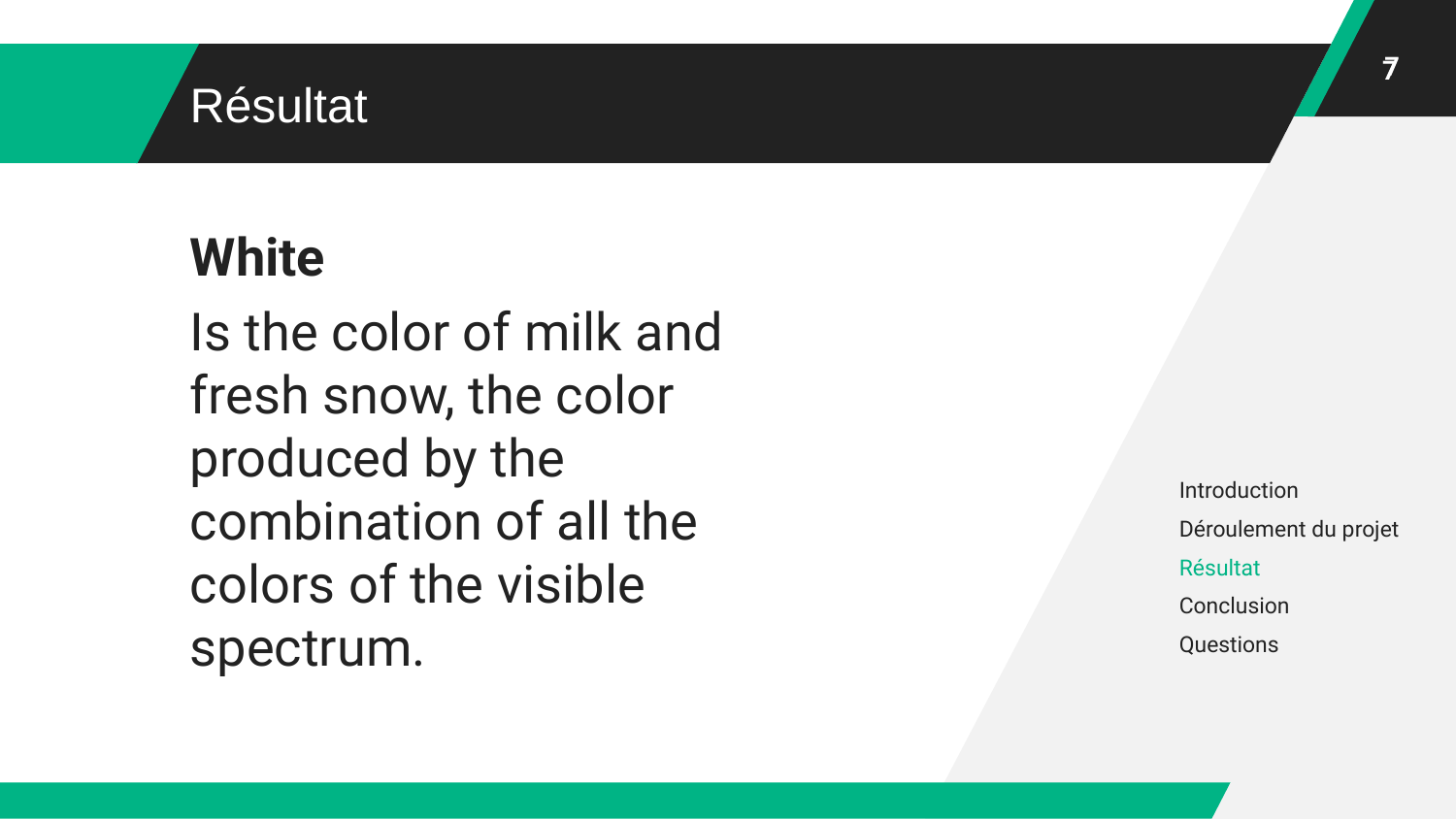

7
7
# Résultat
White
Is the color of milk and fresh snow, the color produced by the combination of all the colors of the visible spectrum.
Introduction
Déroulement du projet
Résultat
Conclusion
Questions